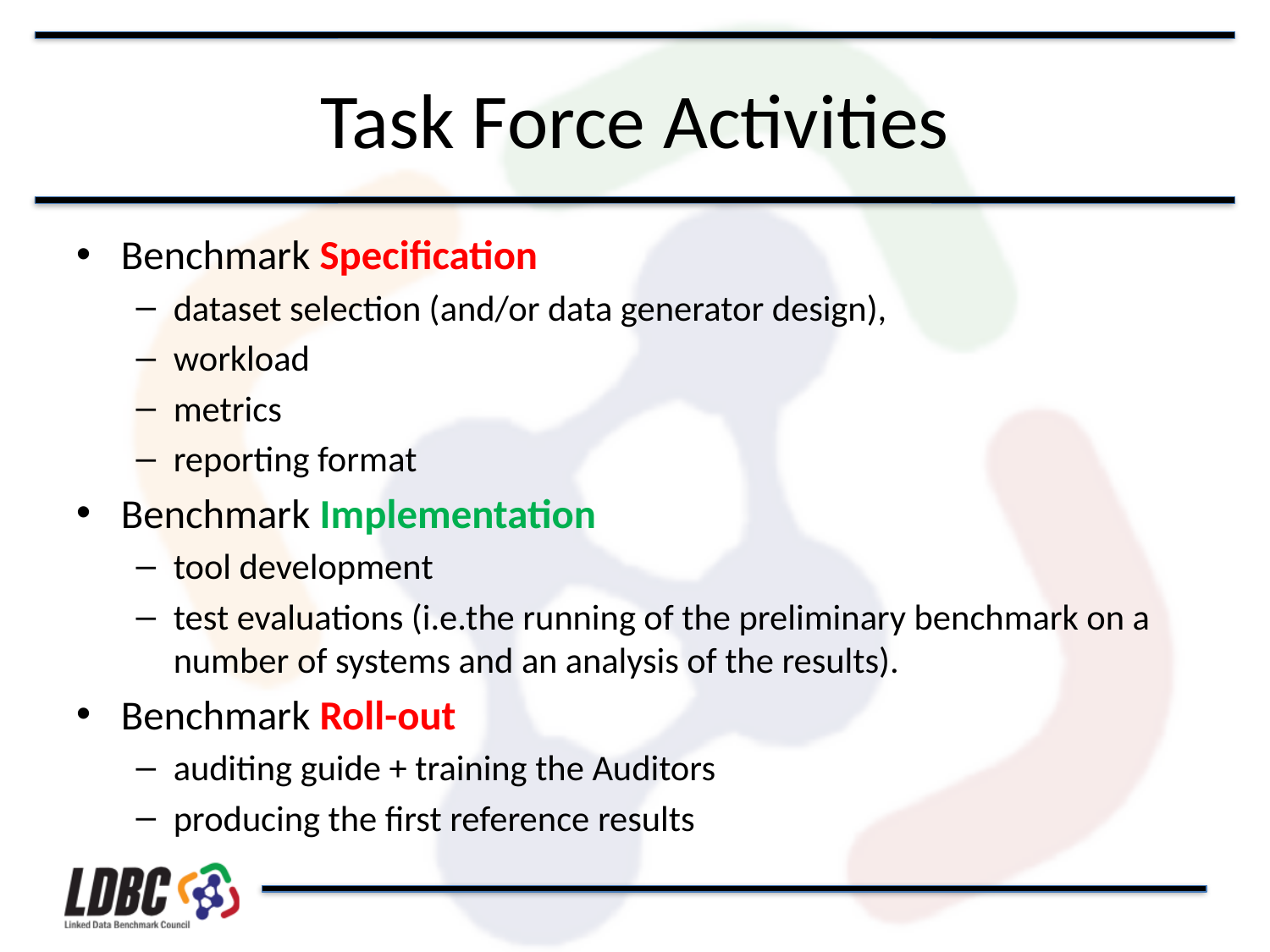

# Task Force Activities
Benchmark Specification
dataset selection (and/or data generator design),
workload
metrics
reporting format
Benchmark Implementation
tool development
test evaluations (i.e.the running of the preliminary benchmark on a number of systems and an analysis of the results).
Benchmark Roll-out
auditing guide + training the Auditors
producing the first reference results